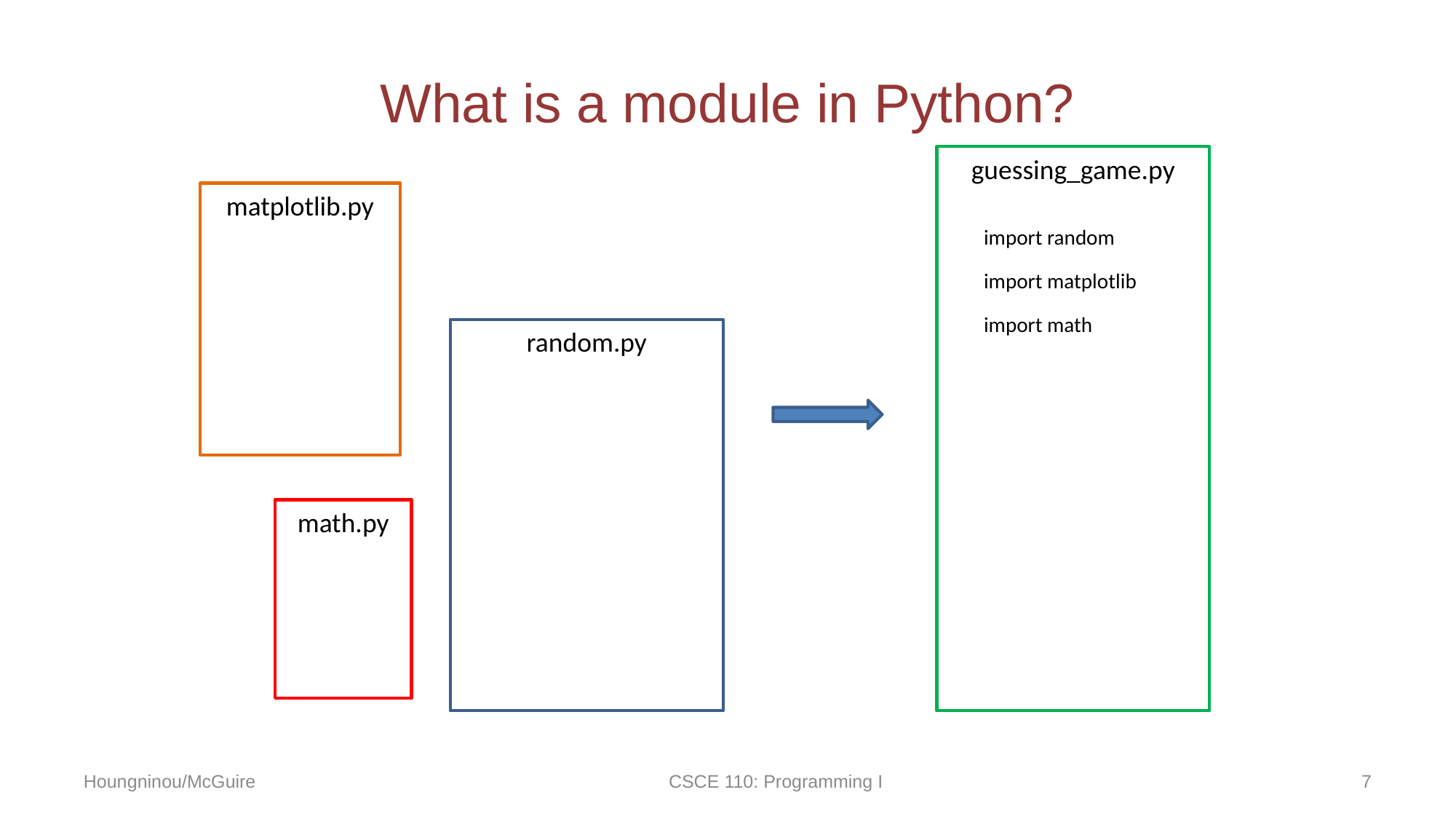

# What is a module in Python?
guessing_game.py
matplotlib.py
import random
import matplotlib
import math
random.py

math.py
Houngninou/McGuire
CSCE 110: Programming I
7